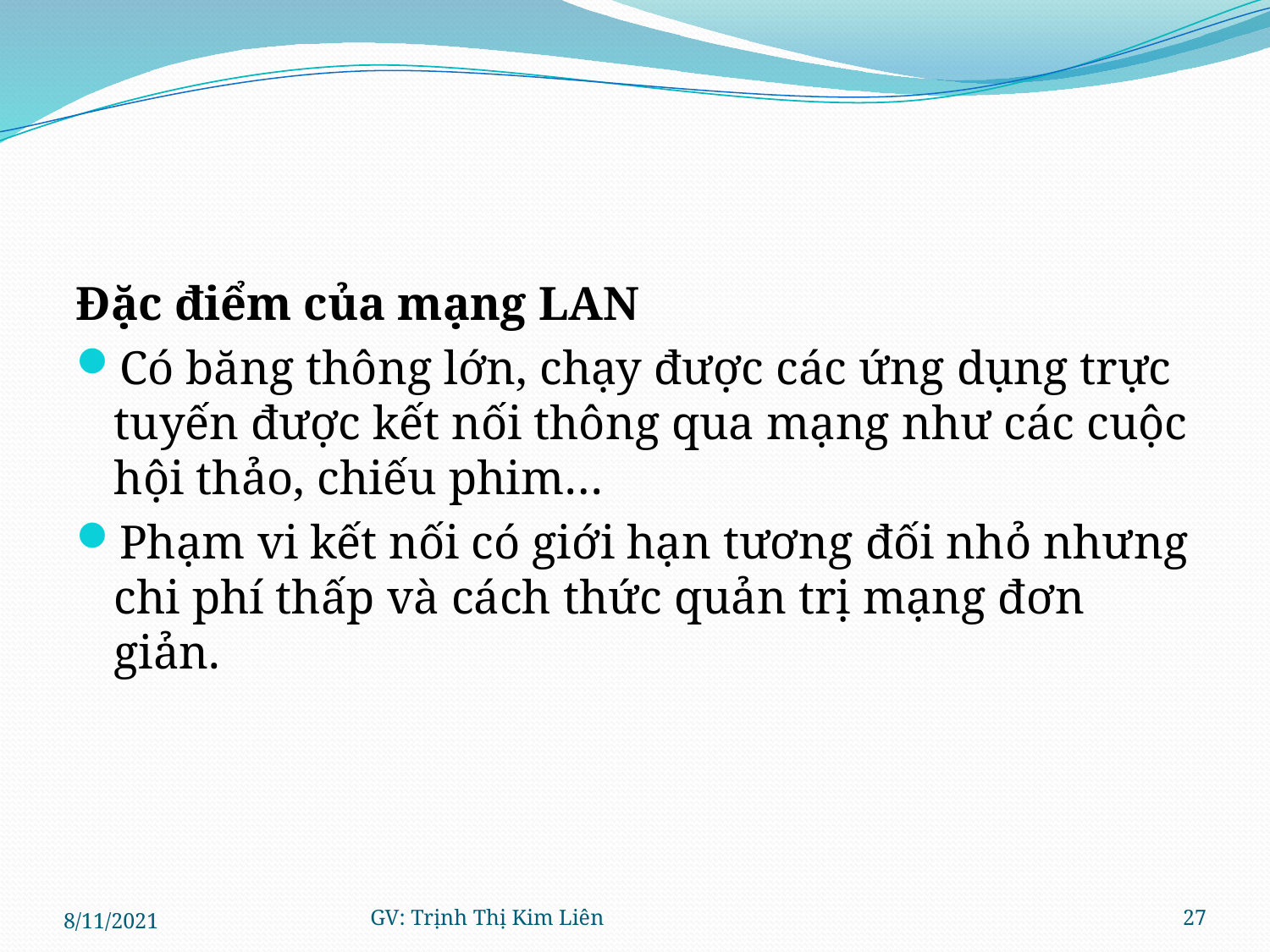

#
Đặc điểm của mạng LAN
Có băng thông lớn, chạy được các ứng dụng trực tuyến được kết nối thông qua mạng như các cuộc hội thảo, chiếu phim…
Phạm vi kết nối có giới hạn tương đối nhỏ nhưng chi phí thấp và cách thức quản trị mạng đơn giản.

8/11/2021
GV: Trịnh Thị Kim Liên
27